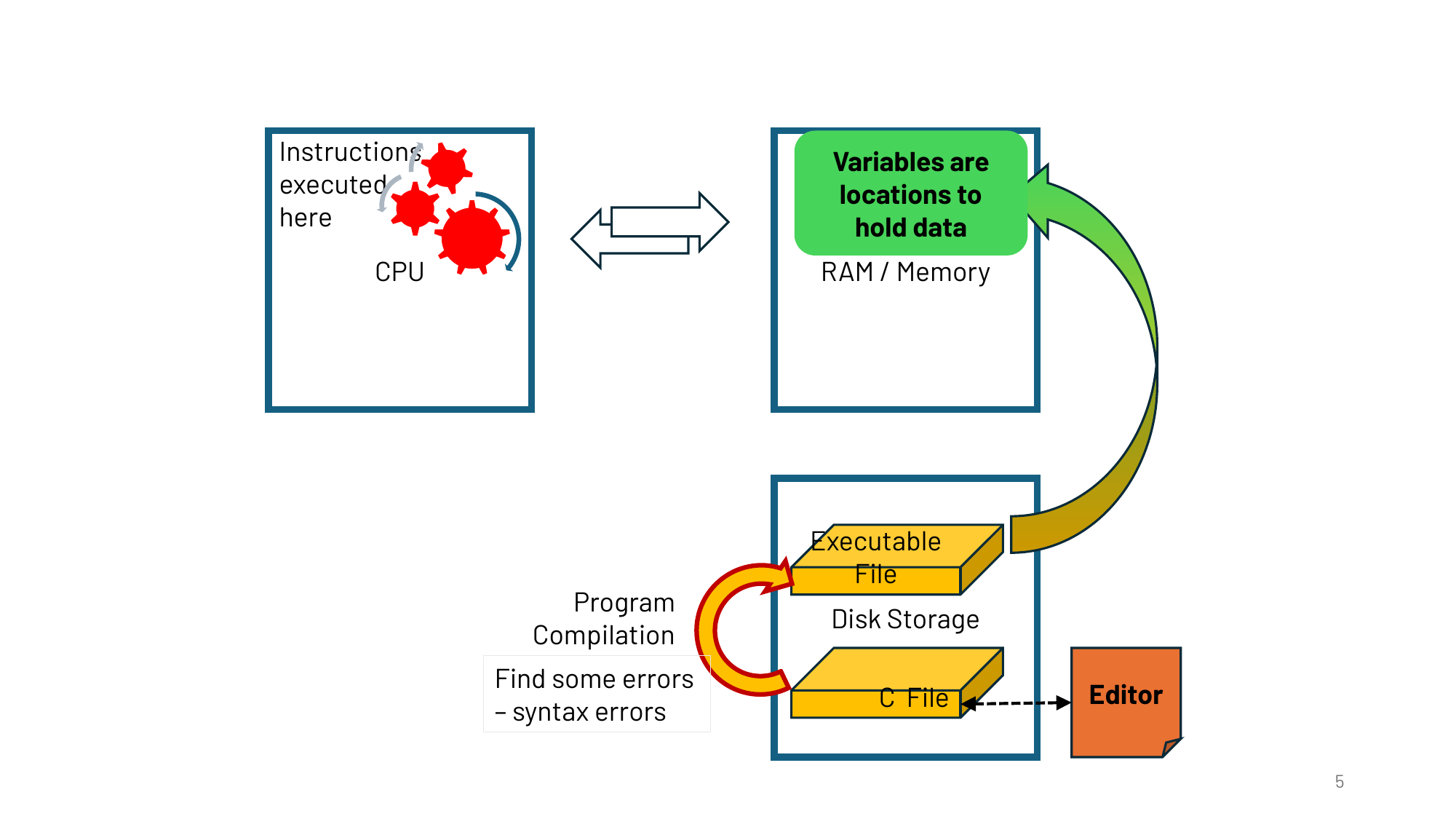

Instructions
executed
here
CPU

RAM / Memory
Variables are locations to hold data

Disk Storage
Executable File

Program
Compilation
C  File
Editor
Find some errors
– syntax errors
5